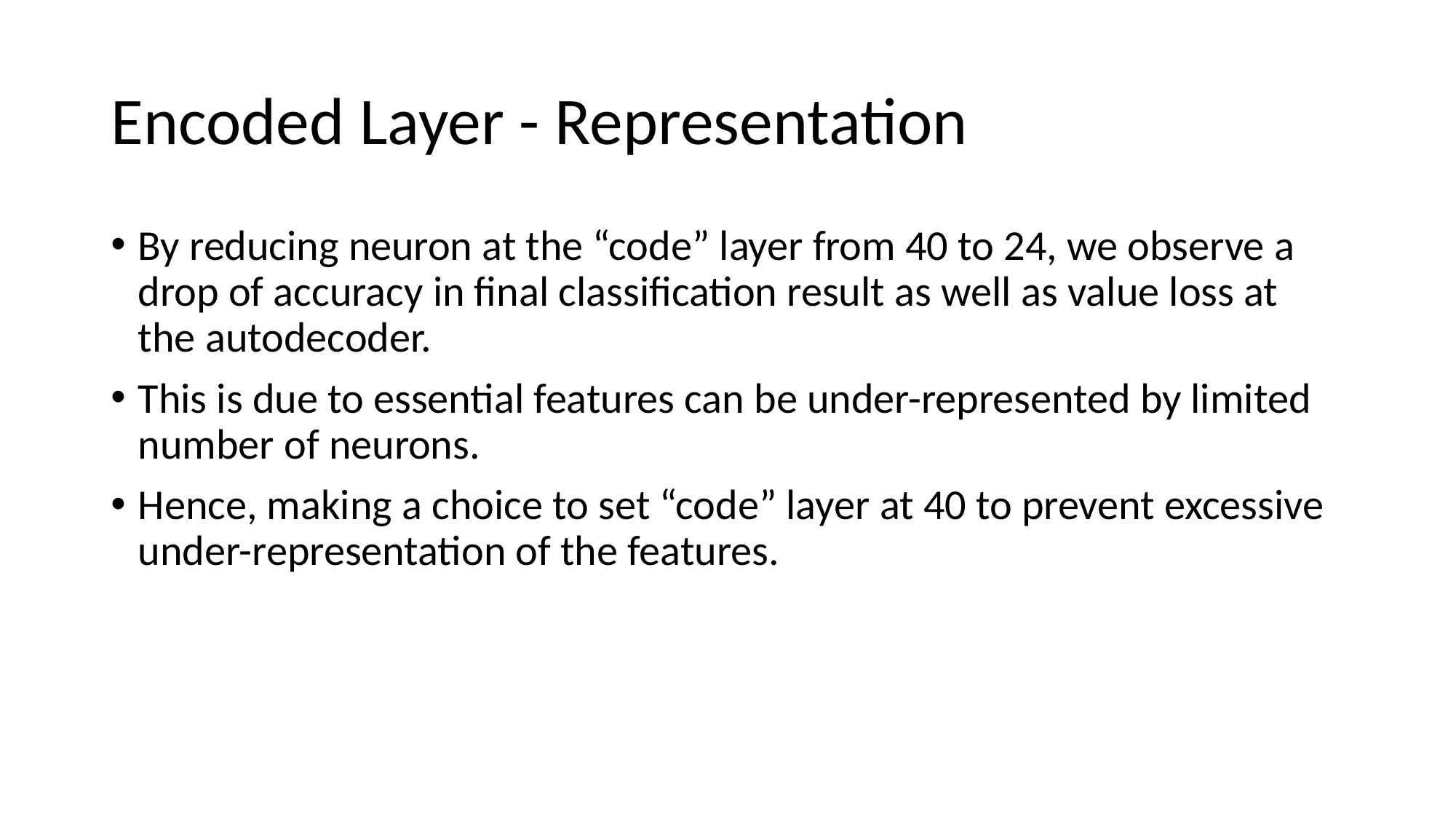

# Encoded Layer - Representation
By reducing neuron at the “code” layer from 40 to 24, we observe a drop of accuracy in final classification result as well as value loss at the autodecoder.
This is due to essential features can be under-represented by limited number of neurons.
Hence, making a choice to set “code” layer at 40 to prevent excessive under-representation of the features.